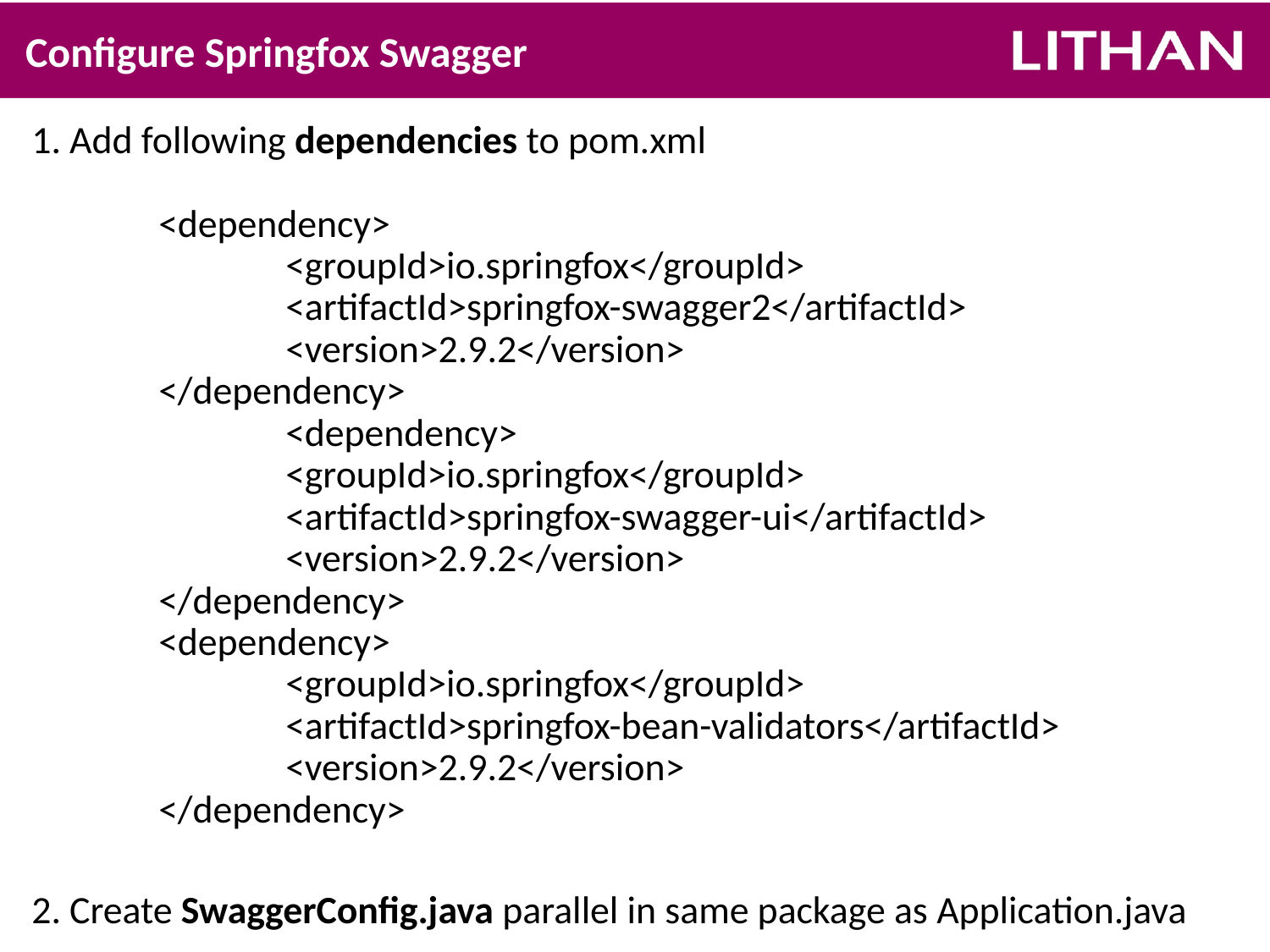

# Configure Springfox Swagger
1. Add following dependencies to pom.xml
	<dependency>
		<groupId>io.springfox</groupId>
		<artifactId>springfox-swagger2</artifactId>
		<version>2.9.2</version>
	</dependency>
		<dependency>
		<groupId>io.springfox</groupId>
		<artifactId>springfox-swagger-ui</artifactId>
		<version>2.9.2</version>
	</dependency>
	<dependency>
		<groupId>io.springfox</groupId>
		<artifactId>springfox-bean-validators</artifactId>
		<version>2.9.2</version>
	</dependency>
2. Create SwaggerConfig.java parallel in same package as Application.java